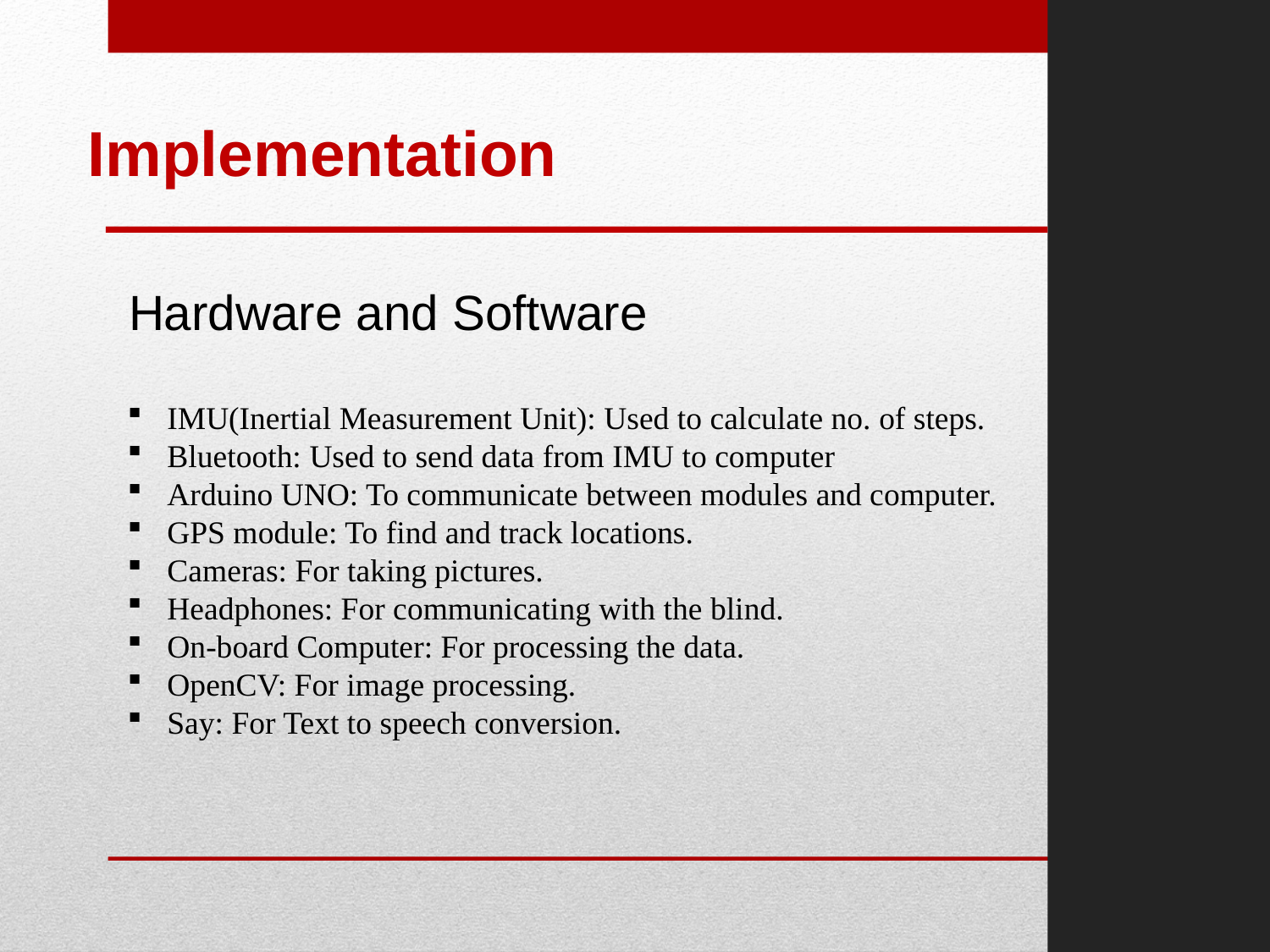

Implementation

Hardware and Software
IMU(Inertial Measurement Unit): Used to calculate no. of steps.
Bluetooth: Used to send data from IMU to computer
Arduino UNO: To communicate between modules and computer.
GPS module: To find and track locations.
Cameras: For taking pictures.
Headphones: For communicating with the blind.
On-board Computer: For processing the data.
OpenCV: For image processing.
Say: For Text to speech conversion.